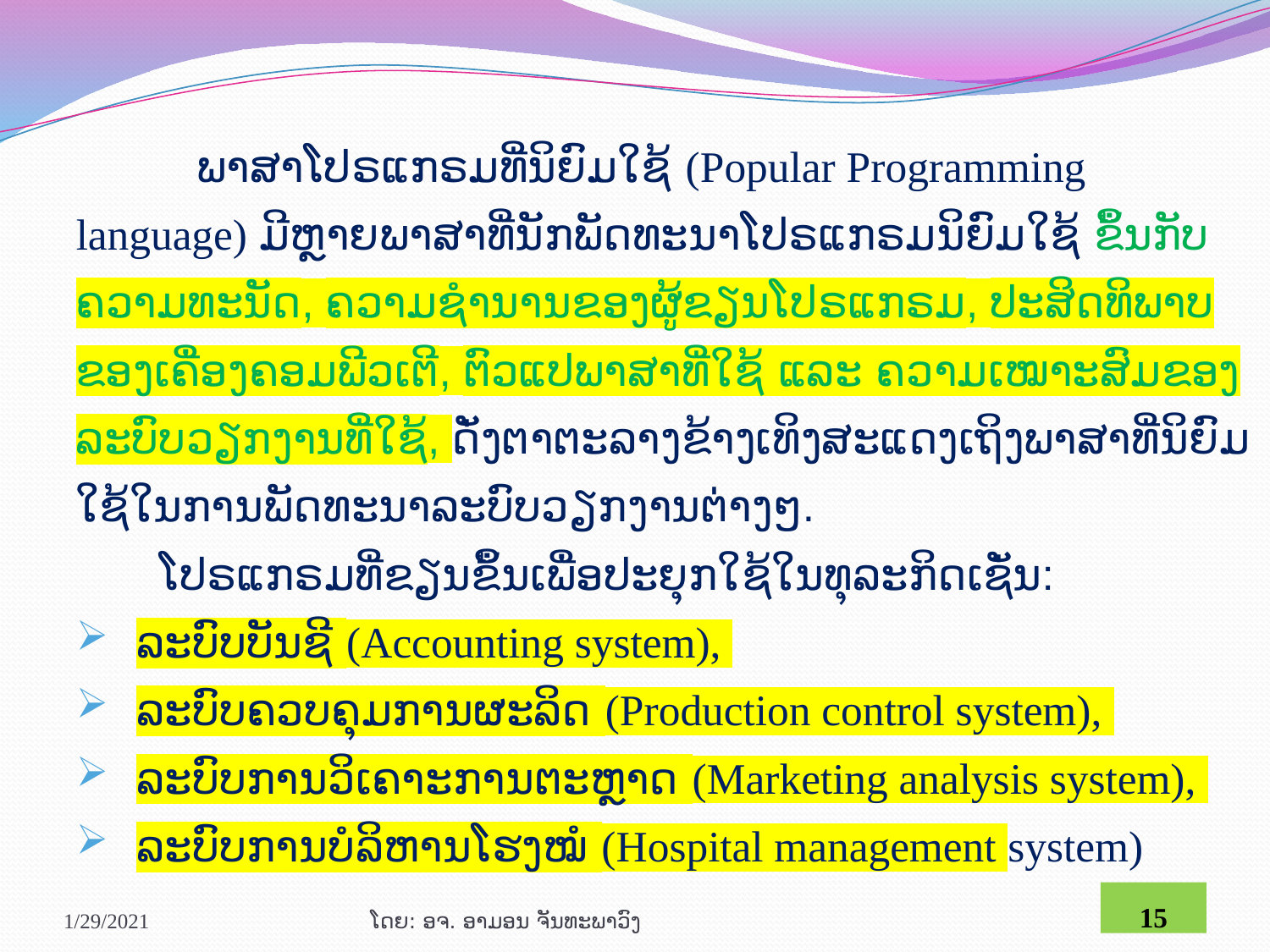

ພາ​ສາ​ໂປ​ຣ​ແກ​ຣມ​ທີ່​ນິ​ຍົມ​ໃຊ້ (Popular Programming language) ມີ​ຫຼາຍ​ພາ​ສາ​ທີ່​ນັກ​ພັດ​ທະ​ນາ​ໂປ​ຣ​ແກ​ຣມນິ​ຍົມ​ໃຊ້ ​ຂຶ້ນ​​ກັບ​ຄວາມ​ທະ​ນັດ, ຄວາມ​​ຊຳ​ນ​ານ​ຂ​ອງ​ຜູ້​ຂຽນໂປ​ຣ​ແກ​ຣມ, ປະ​ສິດ​ທິ​ພາບ​ຂອງ​ເຄື່ອງ​ຄອມ​ພີວ​ເຕີ, ຕົວ​ແປ​ພາ​ສາ​ທີ່​ໃຊ້ ແລະ ຄວາມ​ເໝາະ​ສົມ​ຂອງ​ລະ​ບົບ​ວຽກ​ງານທີ່​ໃຊ້, ດັ່ງຕາ​ຕະ​ລາງ​ຂ້າງ​ເທິງສະ​ແດງ​ເຖິງ​ພາ​ສາ​ທີ່​ນິ​ຍົມ​ໃຊ້ໃນ​ການ​ພັດ​ທະ​ນາ​ລະ​ບົບ​ວຽກ​ງານຕ່າງໆ.
ໂປ​ຣ​ແກ​ຣມ​ທີ່​ຂຽນ​ຂຶ້ນ​ເພື່ອ​ປະ​ຍຸກ​ໃຊ້ໃນ​ທຸ​ລະ​ກິດເຊັ່ນ:
ລະ​ບົບ​ບັນ​ຊີ (Accounting system),
ລະ​ບົບ​ຄວບຄຸມການ​ຜະ​ລິດ (Production control system),
ລະ​ບົບ​ການ​ວິ​ເຄາະ​ການ​ຕະ​ຫຼາດ (Marketing analysis system),
ລະ​ບົບ​ການ​ບໍ​ລິ​ຫານ​ໂຮງ​ໝໍ (Hospital management system) ​
1/29/2021
ໂດຍ: ອຈ. ອາມອນ ຈັນທະພາວົງ
15